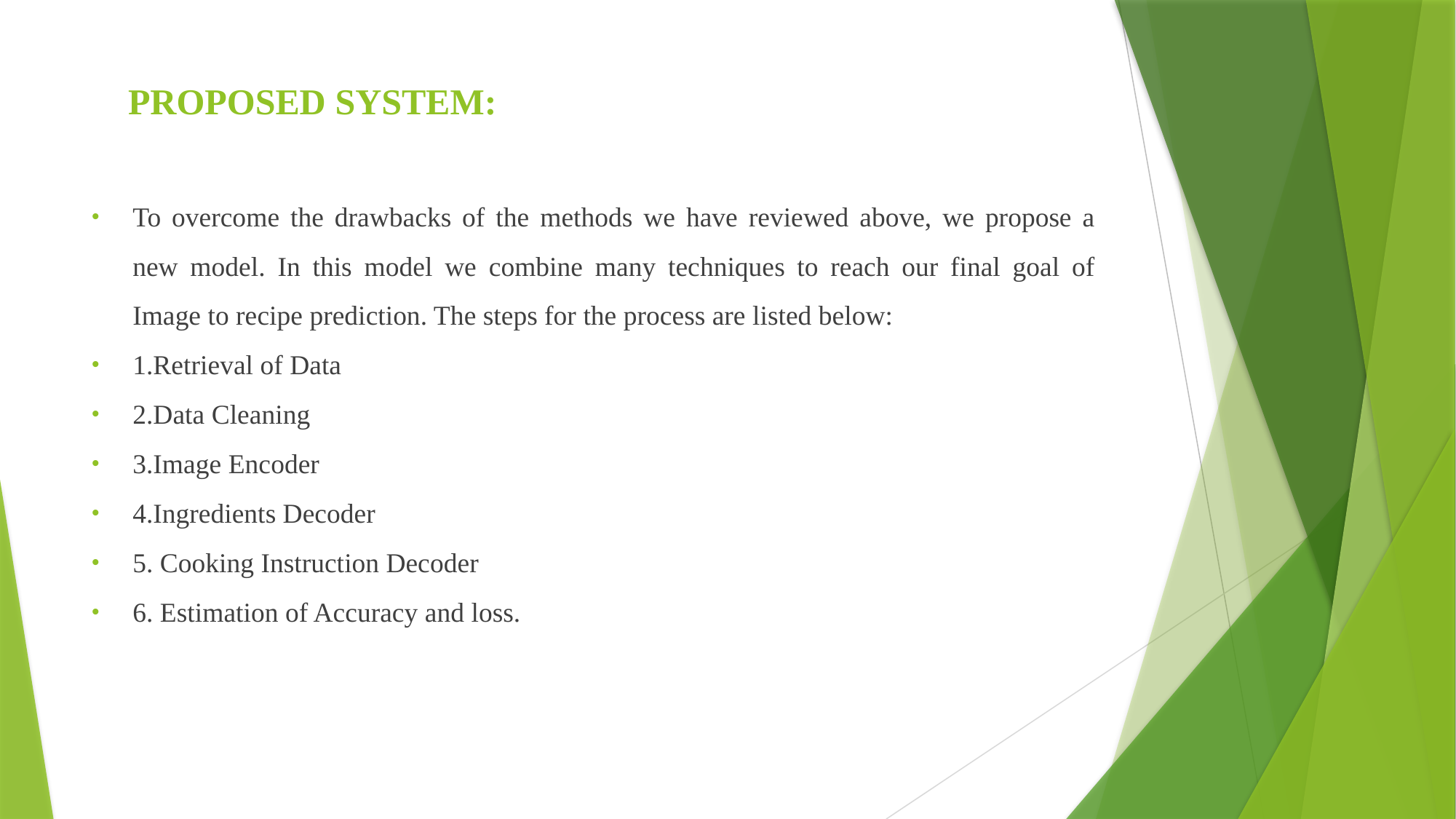

# PROPOSED SYSTEM:
To overcome the drawbacks of the methods we have reviewed above, we propose a new model. In this model we combine many techniques to reach our final goal of Image to recipe prediction. The steps for the process are listed below:
1.Retrieval of Data
2.Data Cleaning
3.Image Encoder
4.Ingredients Decoder
5. Cooking Instruction Decoder
6. Estimation of Accuracy and loss.